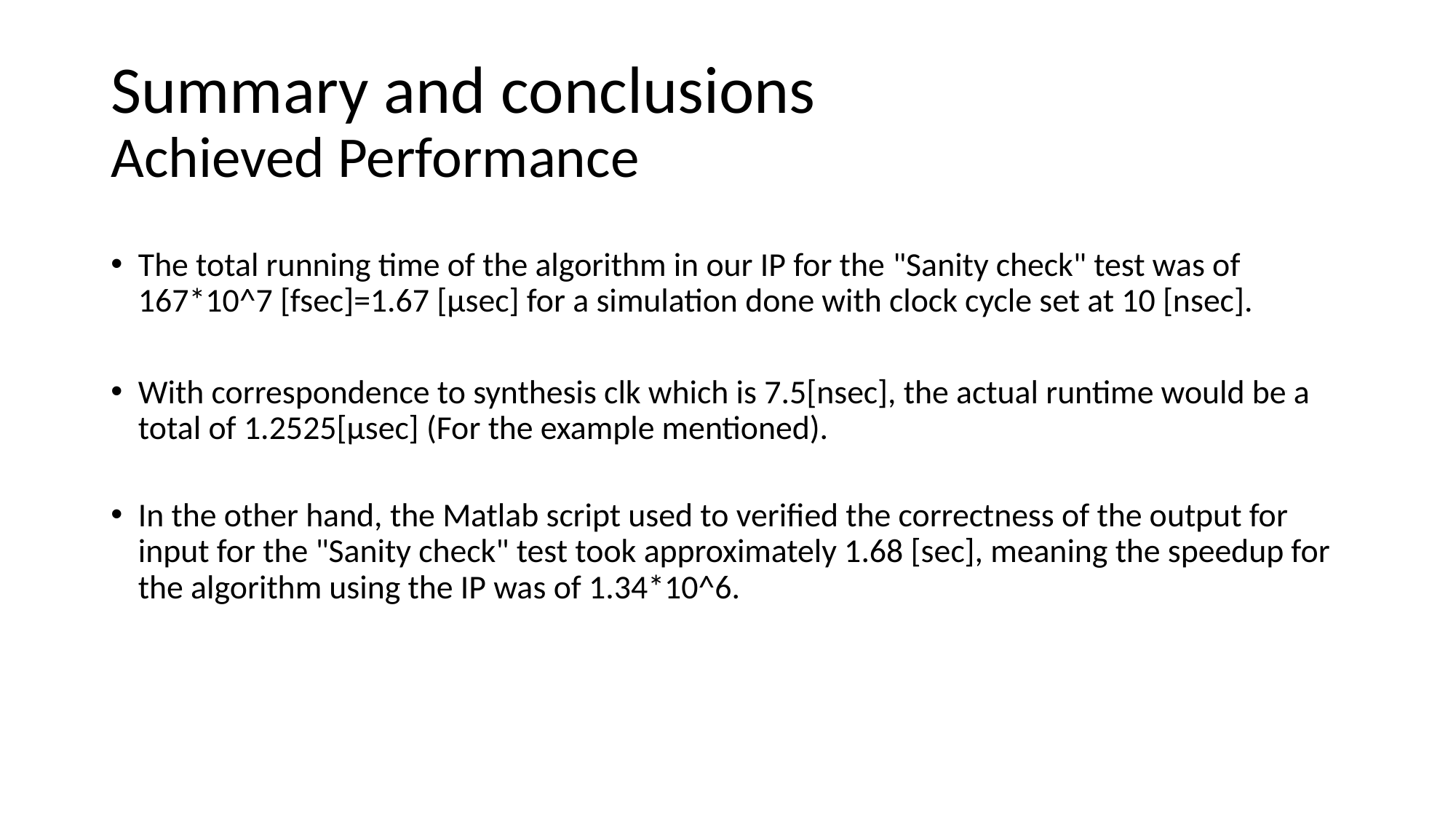

# Summary and conclusions Achieved Performance
The total running time of the algorithm in our IP for the "Sanity check" test was of 167*10^7 [fsec]=1.67 [μsec] for a simulation done with clock cycle set at 10 [nsec].
With correspondence to synthesis clk which is 7.5[nsec], the actual runtime would be a total of 1.2525[μsec] (For the example mentioned).
In the other hand, the Matlab script used to verified the correctness of the output for input for the "Sanity check" test took approximately 1.68 [sec], meaning the speedup for the algorithm using the IP was of 1.34*10^6.